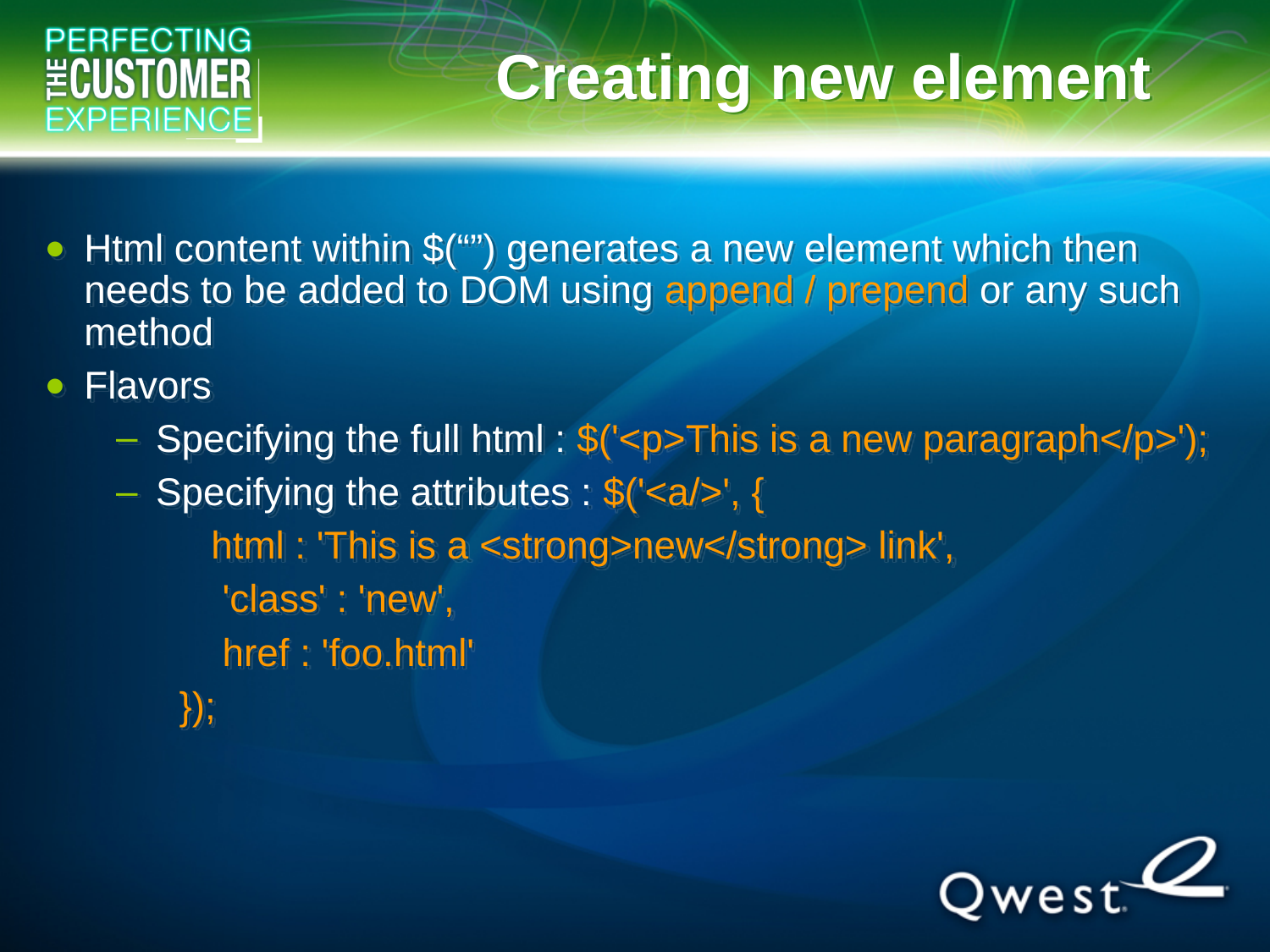

# Creating new element
Html content within $(“”) generates a new element which then needs to be added to DOM using append / prepend or any such method
Flavors
Specifying the full html : $('<p>This is a new paragraph</p>');
Specifying the attributes : $('<a/>', {
	html : 'This is a <strong>new</strong> link',
    'class' : 'new',
    href : 'foo.html'
});